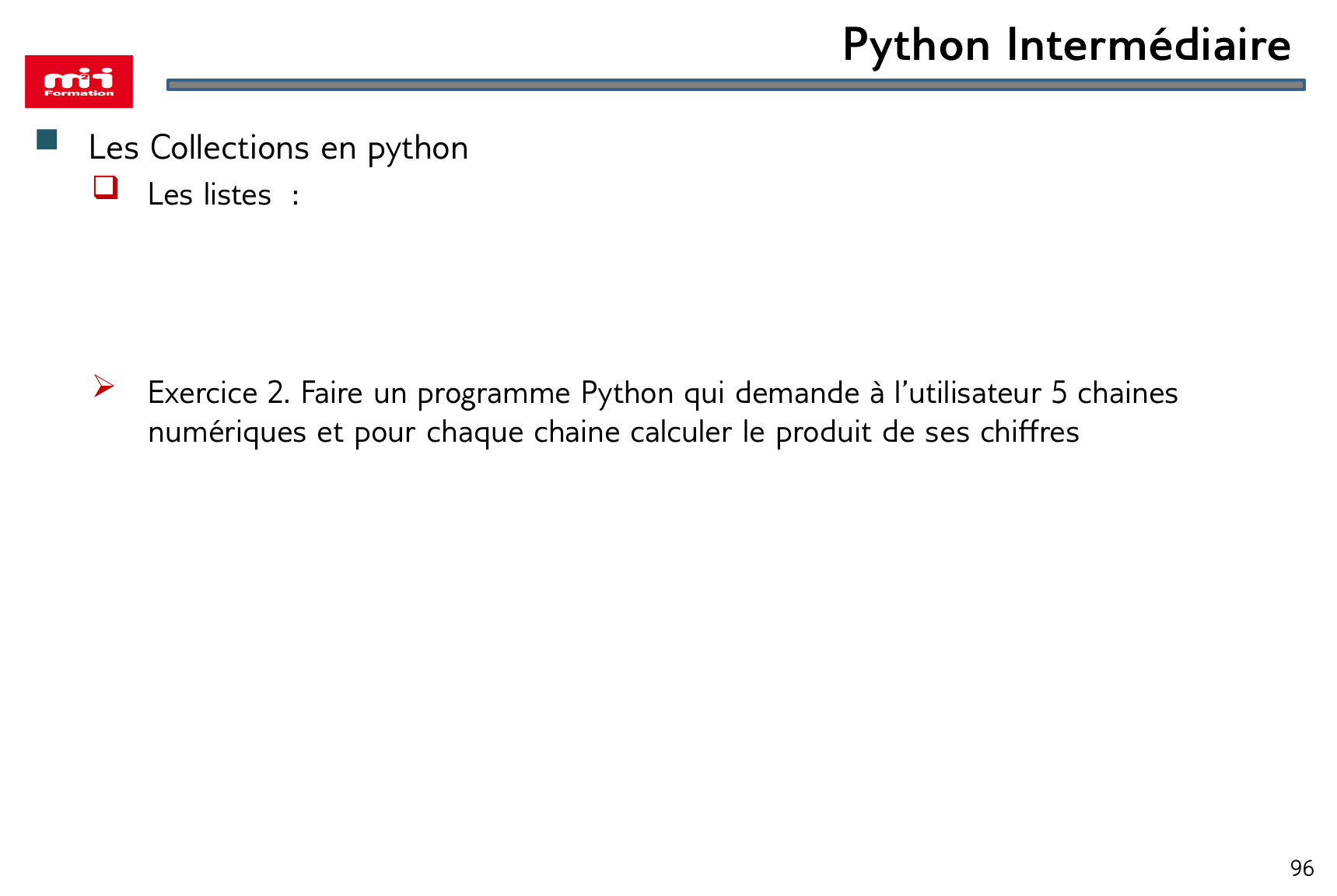

# Python Intermédiaire
Les Collections en python
Les listes  :

Exercice 2. Faire un programme Python qui demande à l’utilisateur 5 chaines numériques et pour chaque chaine calculer le produit de ses chiffres

96